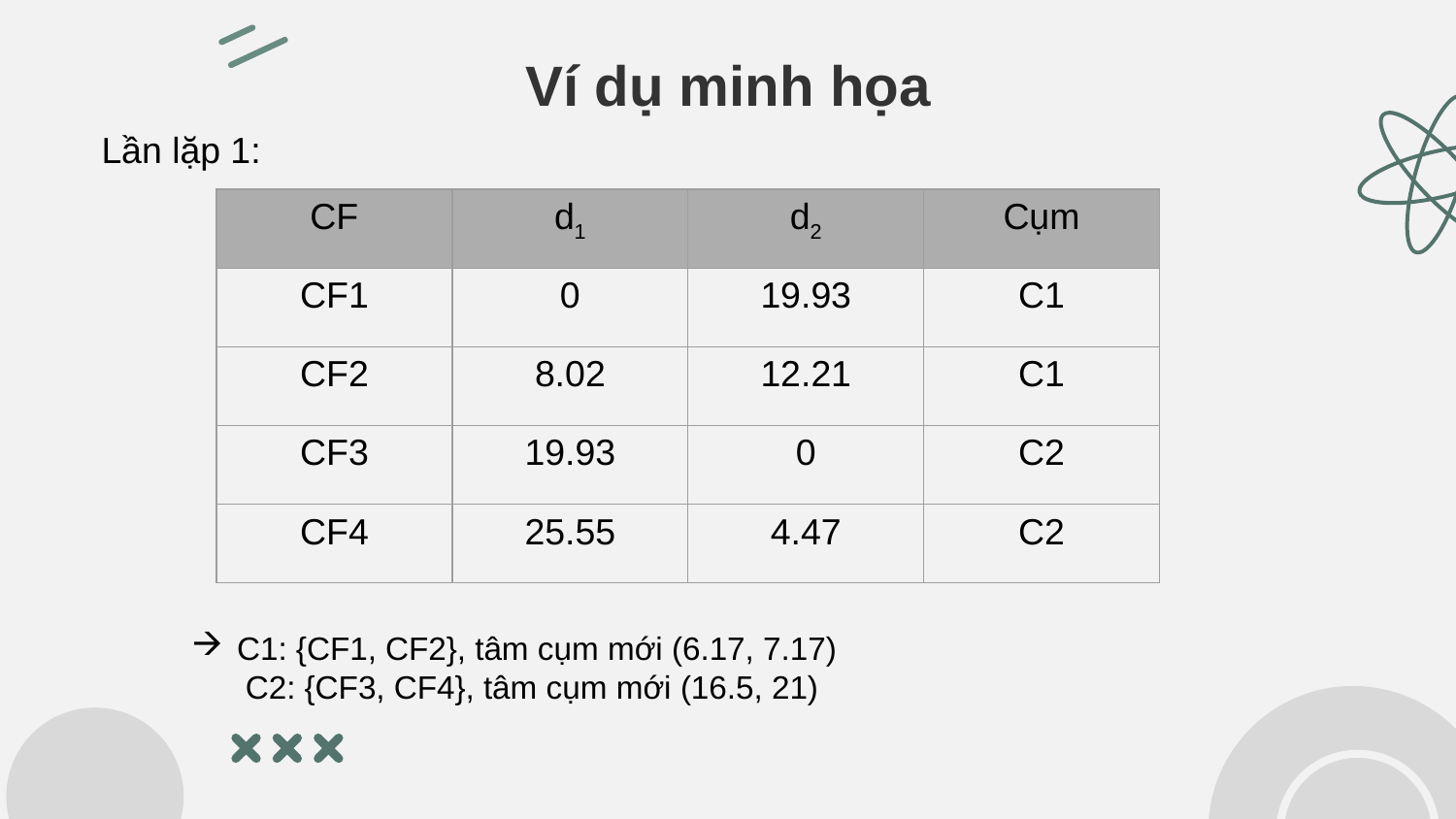

# Ví dụ minh họa
Lần lặp 1:

| CF | d1 | d2 | Cụm |
| --- | --- | --- | --- |
| CF1 | 0 | 19.93 | C1 |
| CF2 | 8.02 | 12.21 | C1 |
| CF3 | 19.93 | 0 | C2 |
| CF4 | 25.55 | 4.47 | C2 |
C1: {CF1, CF2}, tâm cụm mới (6.17, 7.17)
      C2: {CF3, CF4}, tâm cụm mới (16.5, 21)